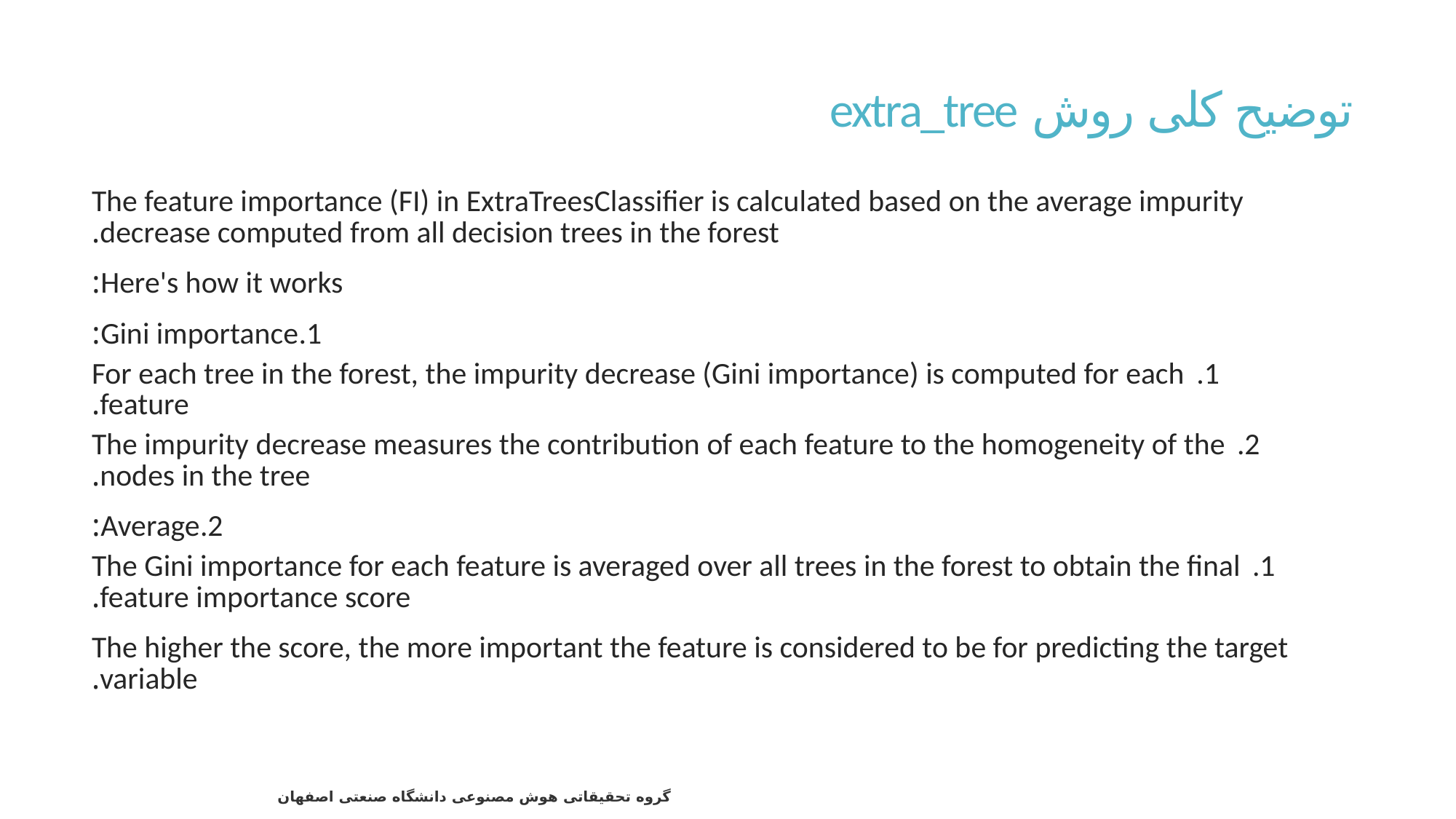

# توضیح کلی روش extra_tree
The feature importance (FI) in ExtraTreesClassifier is calculated based on the average impurity decrease computed from all decision trees in the forest.
Here's how it works:
Gini importance:
For each tree in the forest, the impurity decrease (Gini importance) is computed for each feature.
The impurity decrease measures the contribution of each feature to the homogeneity of the nodes in the tree.
Average:
The Gini importance for each feature is averaged over all trees in the forest to obtain the final feature importance score.
The higher the score, the more important the feature is considered to be for predicting the target variable.

57
گروه تحقیقاتی هوش مصنوعی دانشگاه صنعتی اصفهان